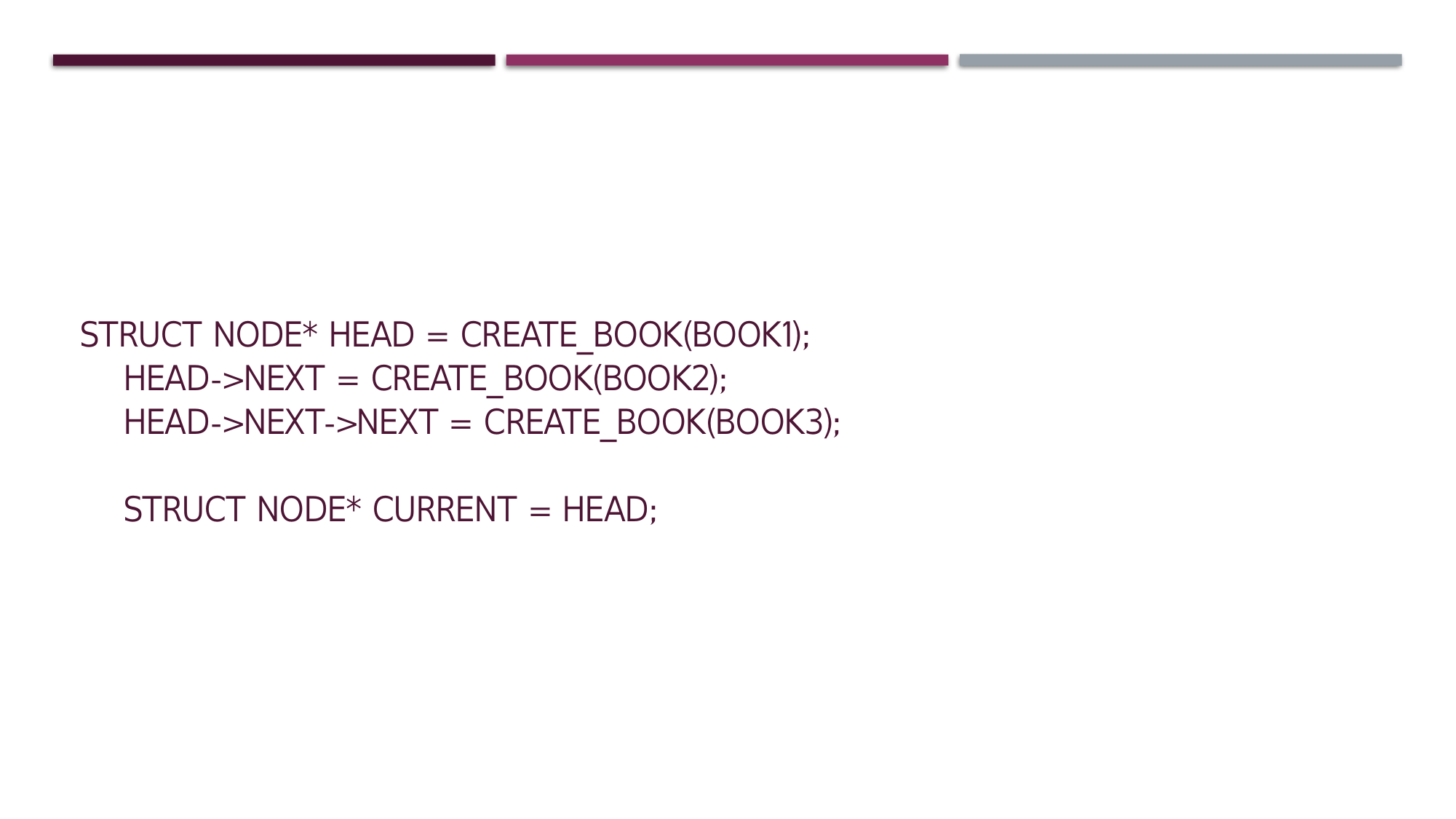

# struct Node* head = create_book(book1); head->next = create_book(book2); head->next->next = create_book(book3); struct Node* current = head;